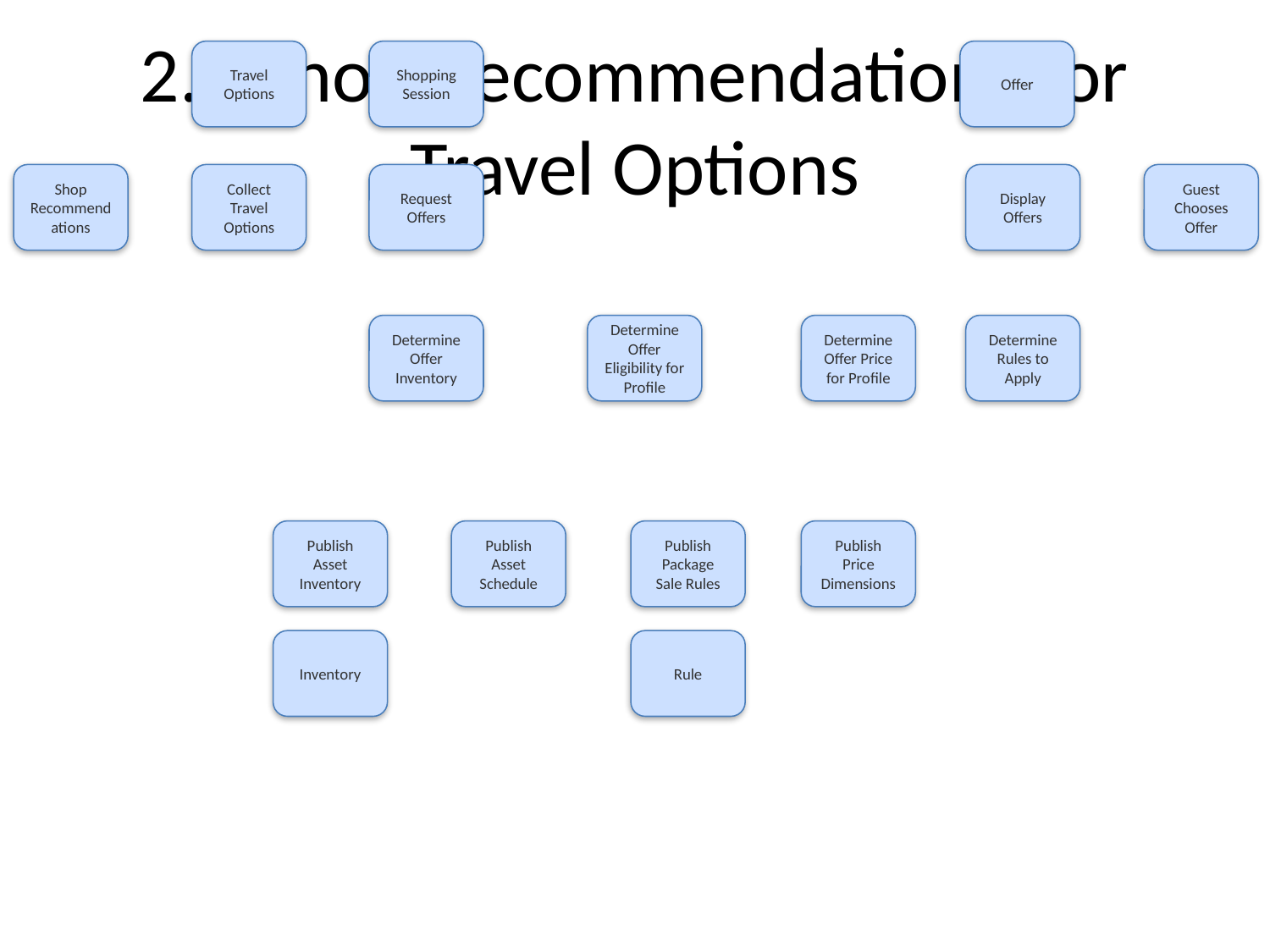

# 2.0 Shop Recommendations for Travel Options
Travel Options
Shopping Session
Offer
Shop Recommendations
Collect Travel Options
Request Offers
Display Offers
Guest Chooses Offer
Complete Shop Recommendations
Determine Offer Inventory
Determine Offer Eligibility for Profile
Determine Offer Price for Profile
Determine Rules to Apply
Publish Asset Inventory
Publish Asset Schedule
Publish Package Sale Rules
Publish Price Dimensions
Inventory
Rule